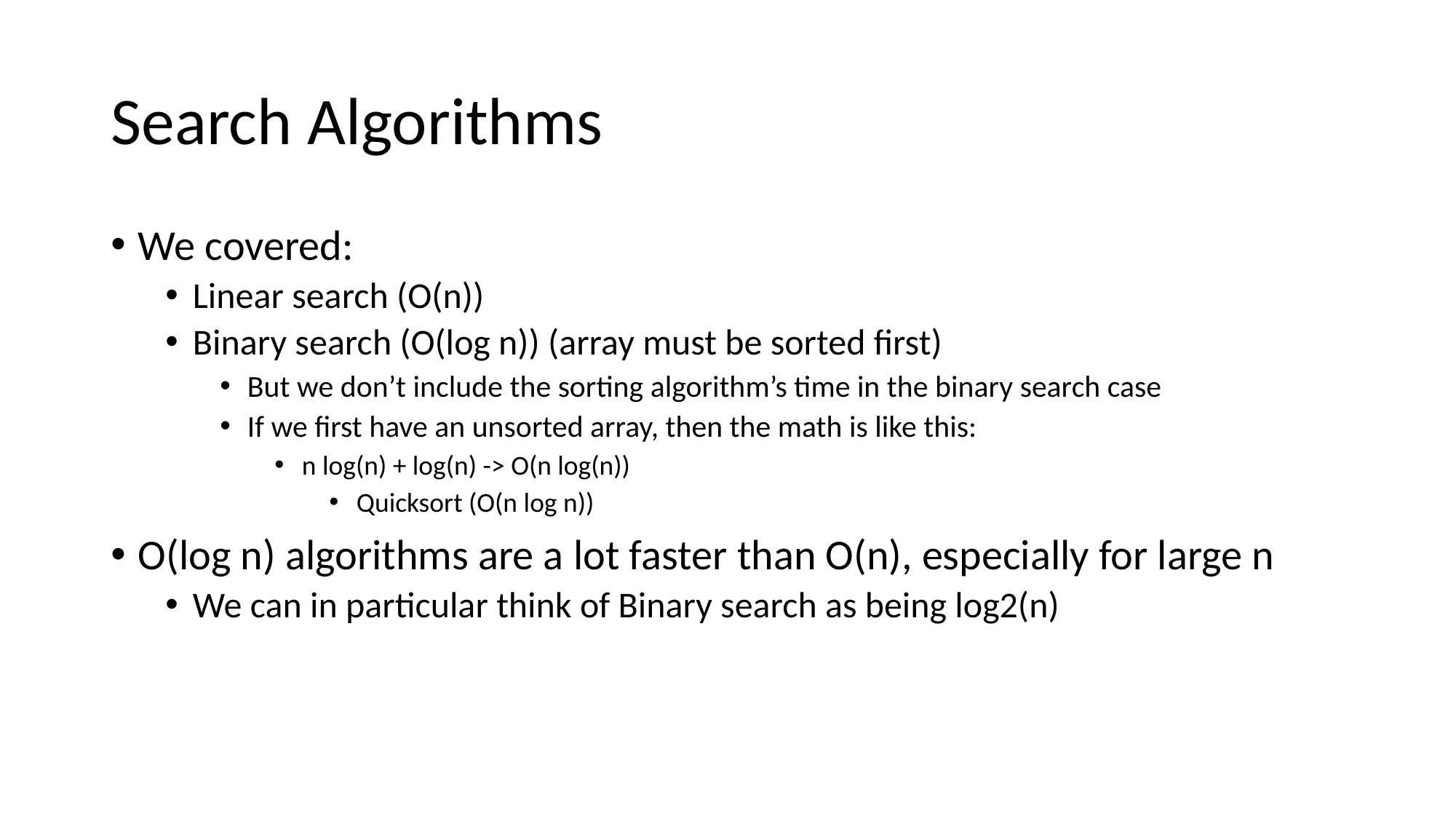

# Search Algorithms
We covered:
Linear search (O(n))
Binary search (O(log n)) (array must be sorted first)
But we don’t include the sorting algorithm’s time in the binary search case
If we first have an unsorted array, then the math is like this:
n log(n) + log(n) -> O(n log(n))
Quicksort (O(n log n))
O(log n) algorithms are a lot faster than O(n), especially for large n
We can in particular think of Binary search as being log2(n)